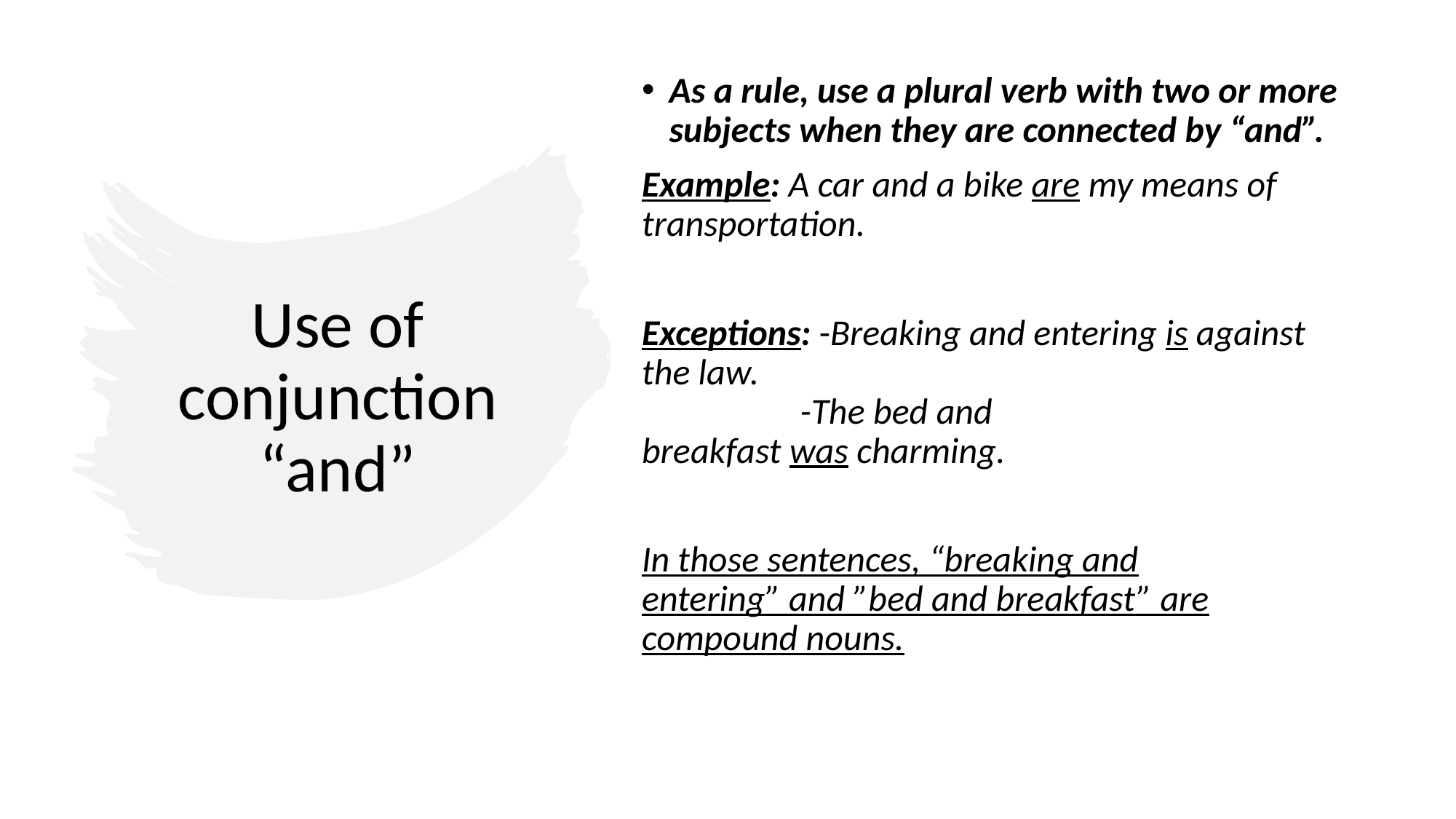

As a rule, use a plural verb with two or more subjects when they are connected by “and”.
Example: A car and a bike are my means of transportation.

Exceptions: -Breaking and entering is against the law.
	      -The bed and breakfast was charming.

In those sentences, “breaking and entering” and ”bed and breakfast” are compound nouns.

# Use of conjunction “and”